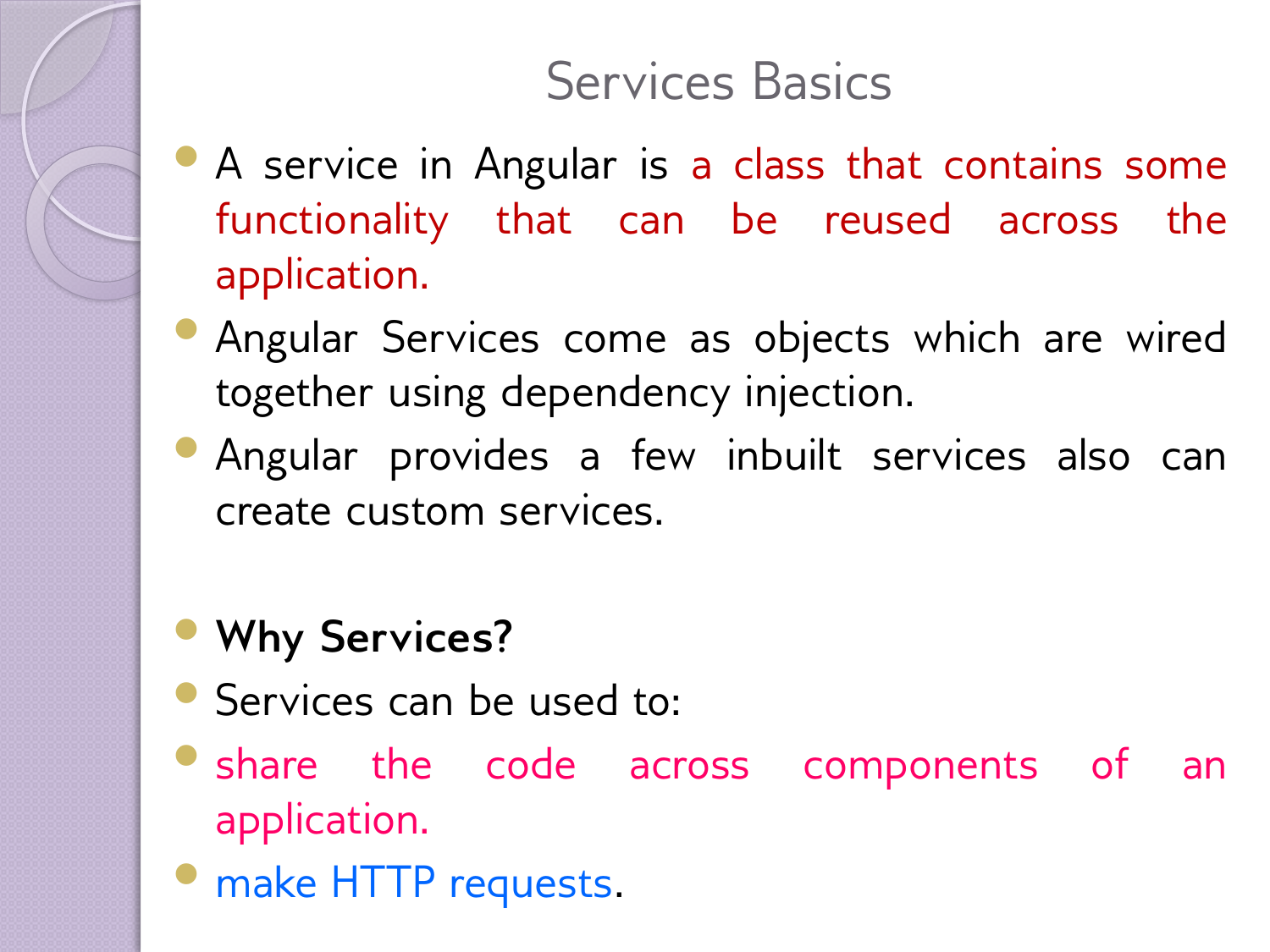

# Services Basics
A service in Angular is a class that contains some functionality that can be reused across the application.
Angular Services come as objects which are wired together using dependency injection.
Angular provides a few inbuilt services also can create custom services.

Why Services?
Services can be used to:
share the code across components of an application.
make HTTP requests.